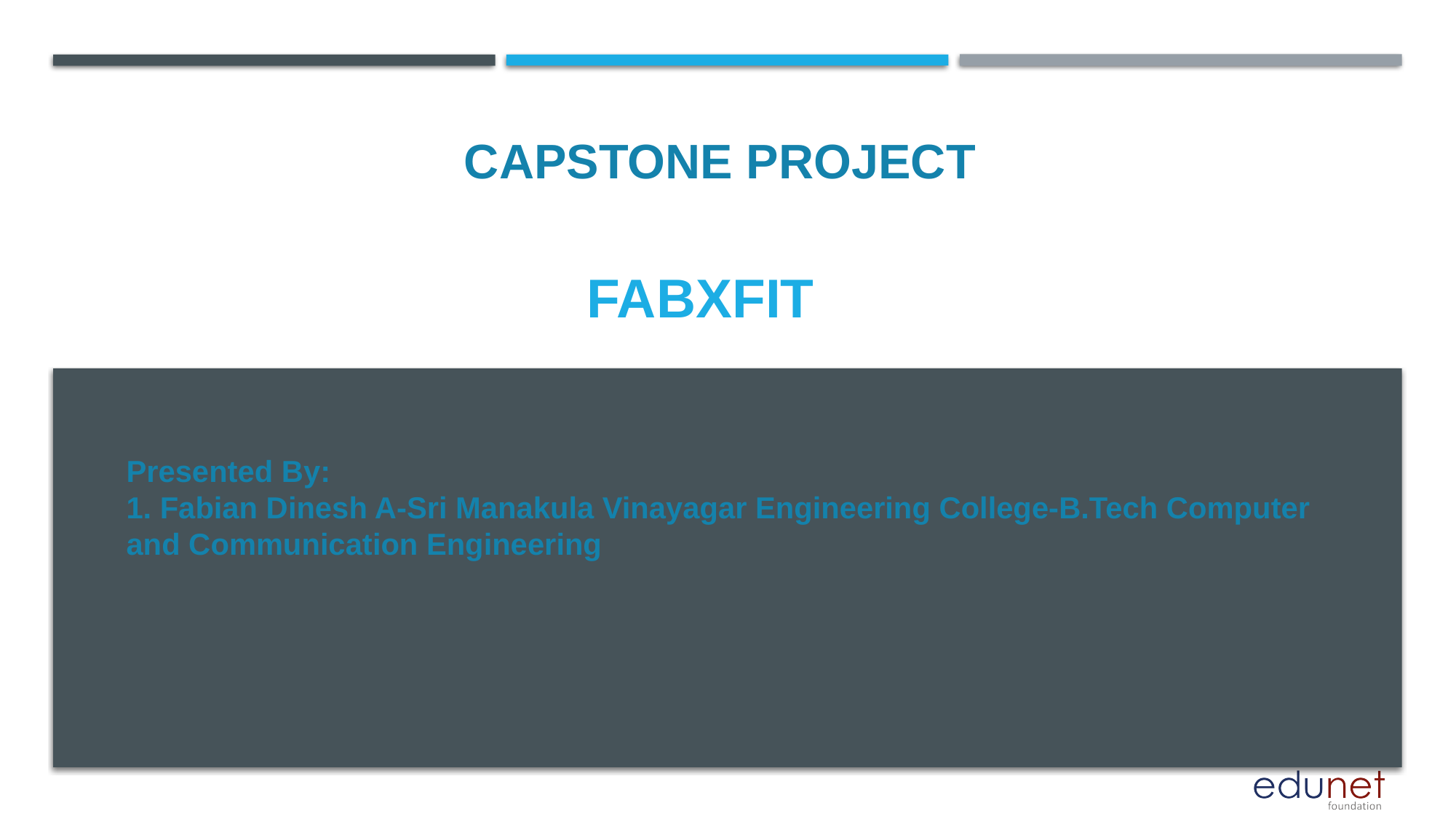

CAPSTONE PROJECT
# FabxFit
Presented By:
1. Fabian Dinesh A-Sri Manakula Vinayagar Engineering College-B.Tech Computer and Communication Engineering